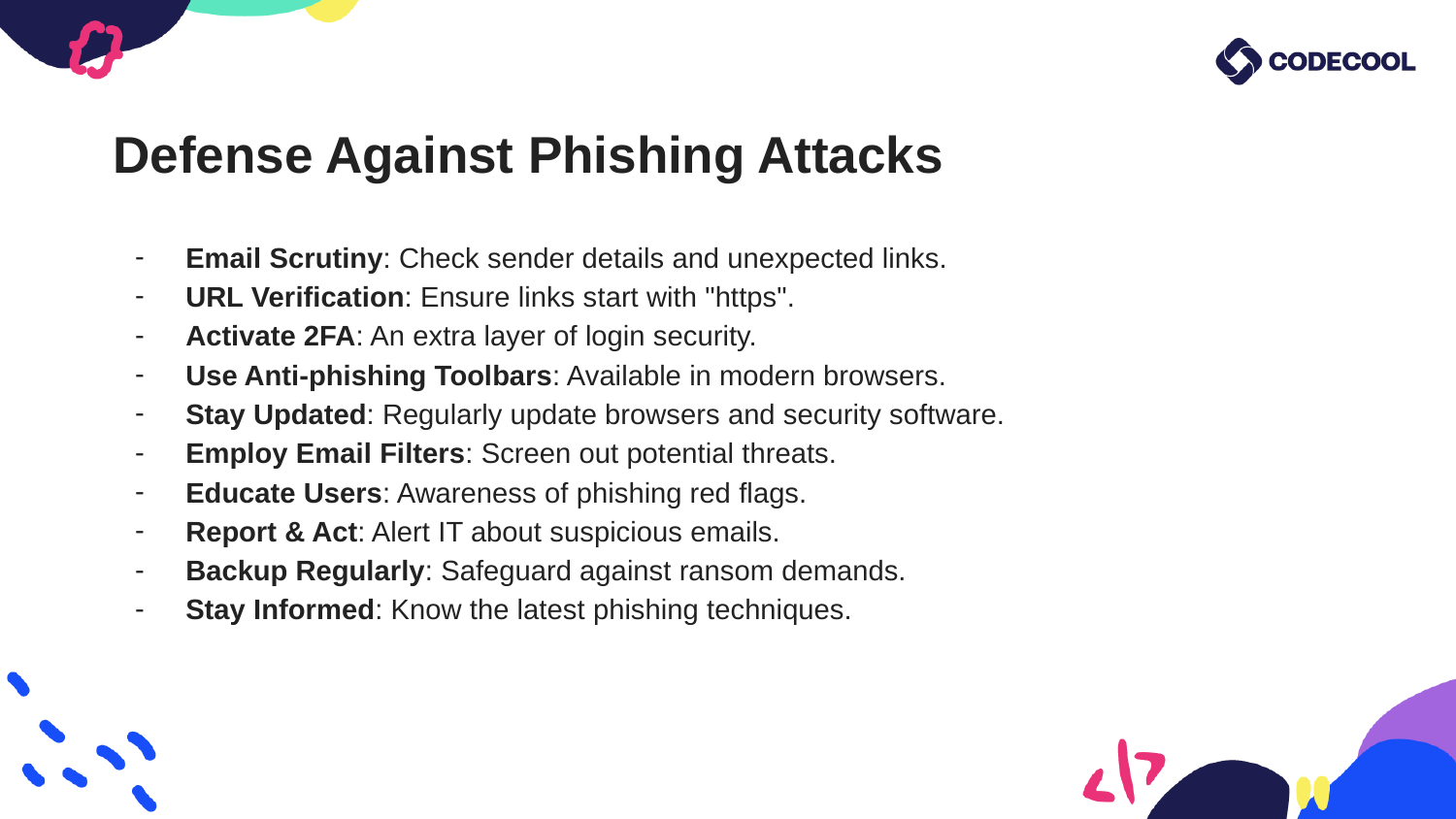

# Defense Against Phishing Attacks
Email Scrutiny: Check sender details and unexpected links.
URL Verification: Ensure links start with "https".
Activate 2FA: An extra layer of login security.
Use Anti-phishing Toolbars: Available in modern browsers.
Stay Updated: Regularly update browsers and security software.
Employ Email Filters: Screen out potential threats.
Educate Users: Awareness of phishing red flags.
Report & Act: Alert IT about suspicious emails.
Backup Regularly: Safeguard against ransom demands.
Stay Informed: Know the latest phishing techniques.